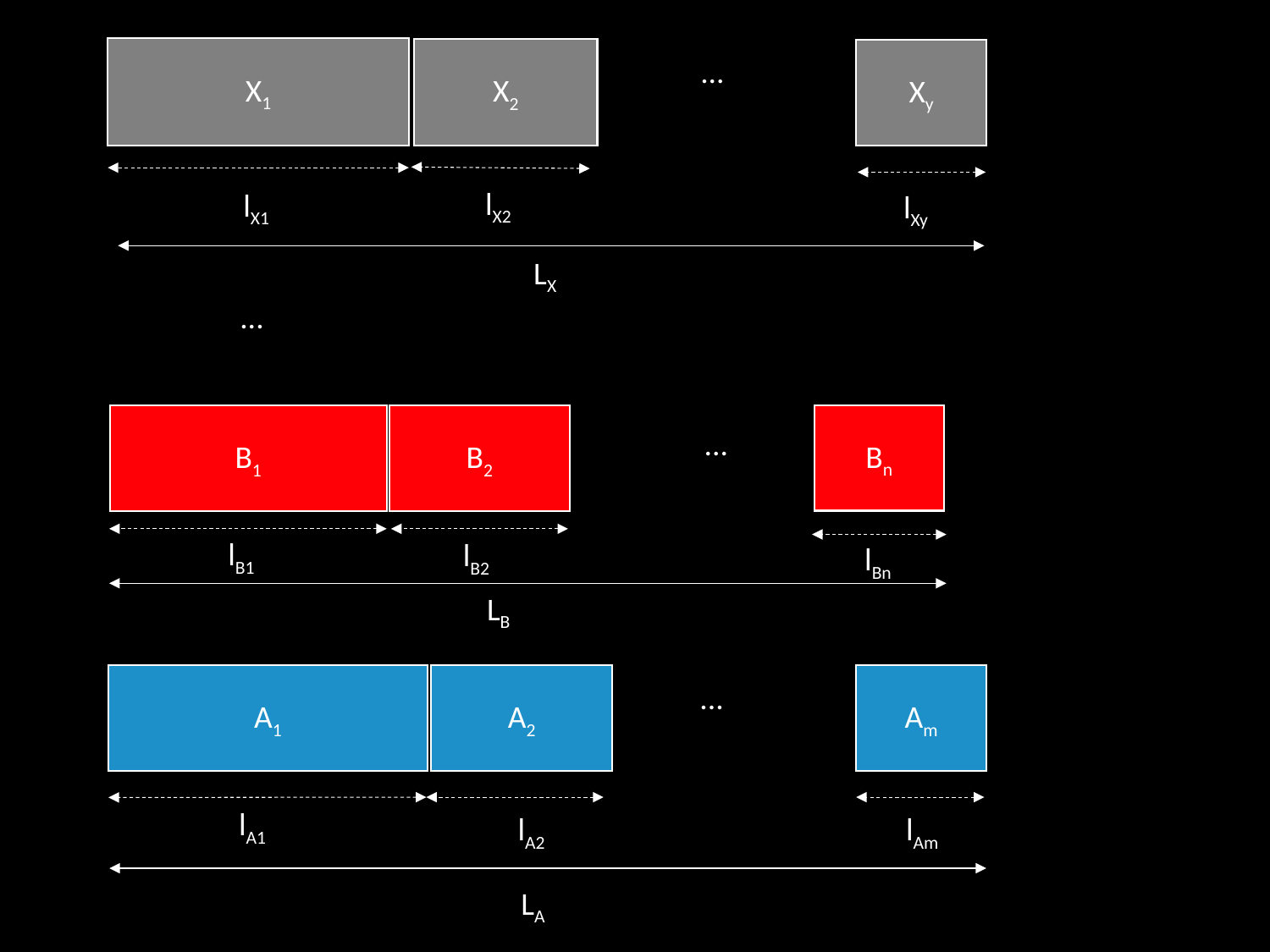

X1
X2
Xy
...
lX2
lX1
lXy
LX
...
Bn
B1
B2
...
lB1
lB2
lBn
LB
A2
Am
A1
...
lA1
lA2
lAm
LA